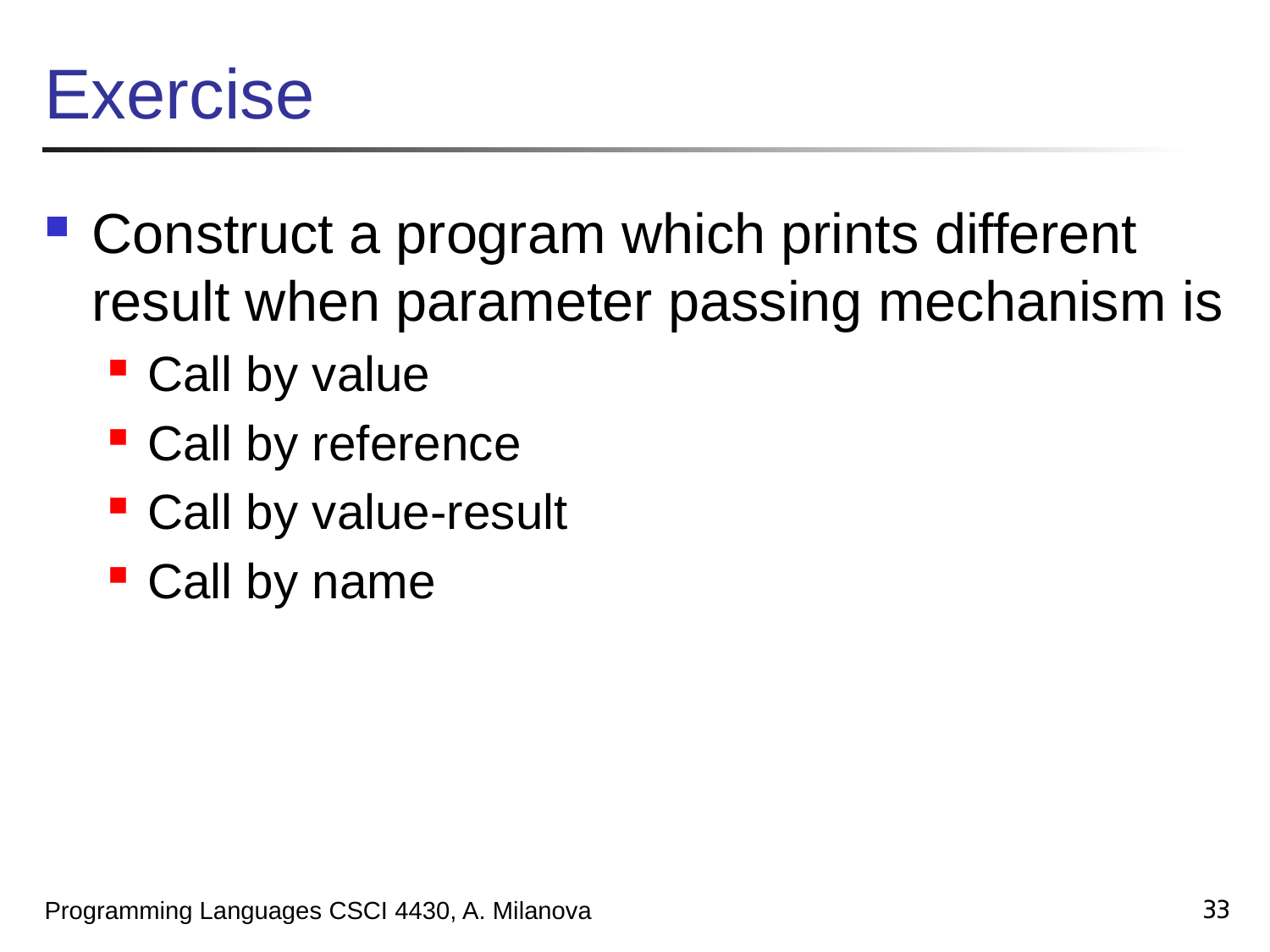

# Exercise
Construct a program which prints different result when parameter passing mechanism is
Call by value
Call by reference
Call by value-result
Call by name
33
Programming Languages CSCI 4430, A. Milanova